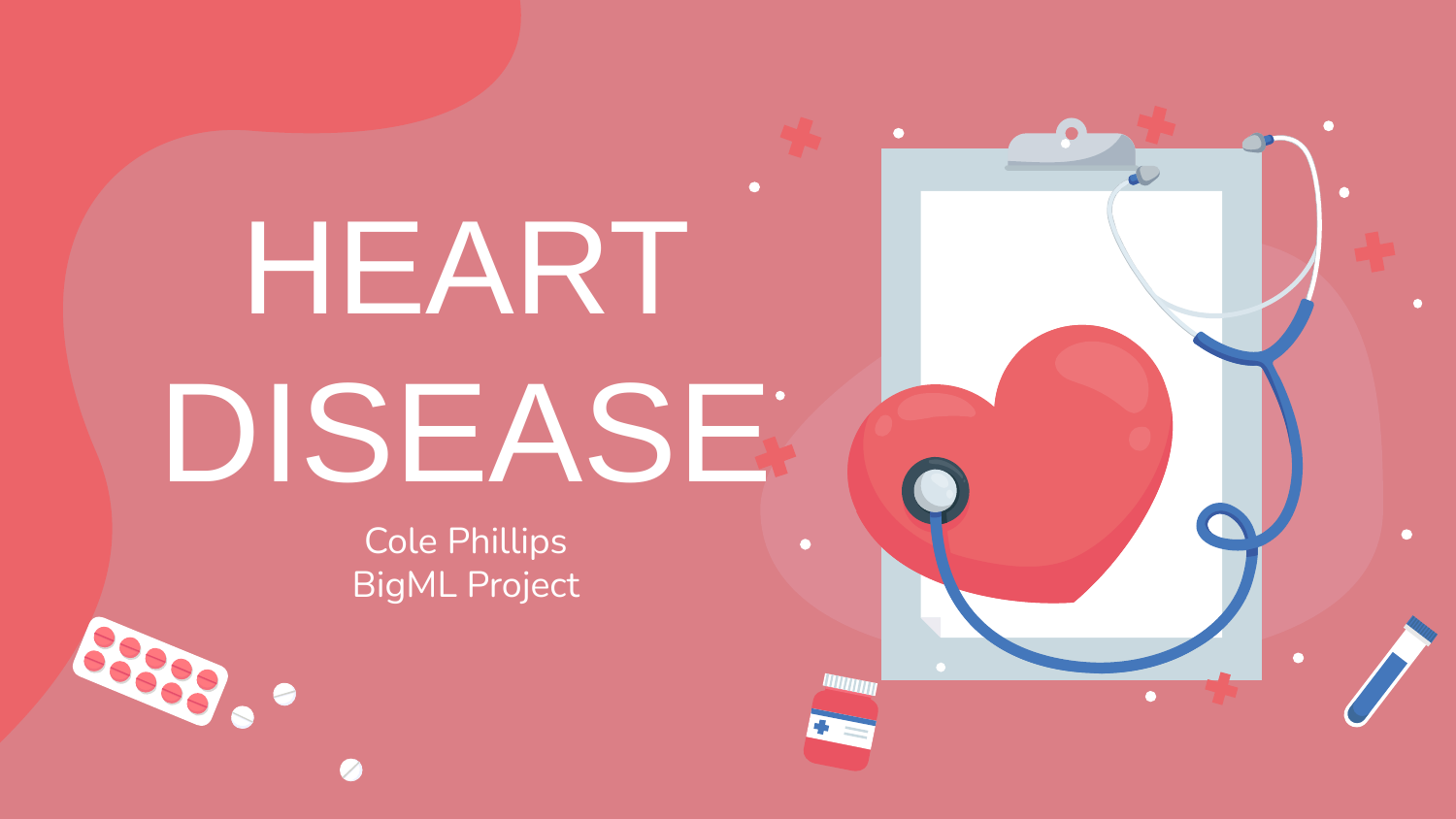

# HEART DISEASE

Cole Phillips
BigML Project